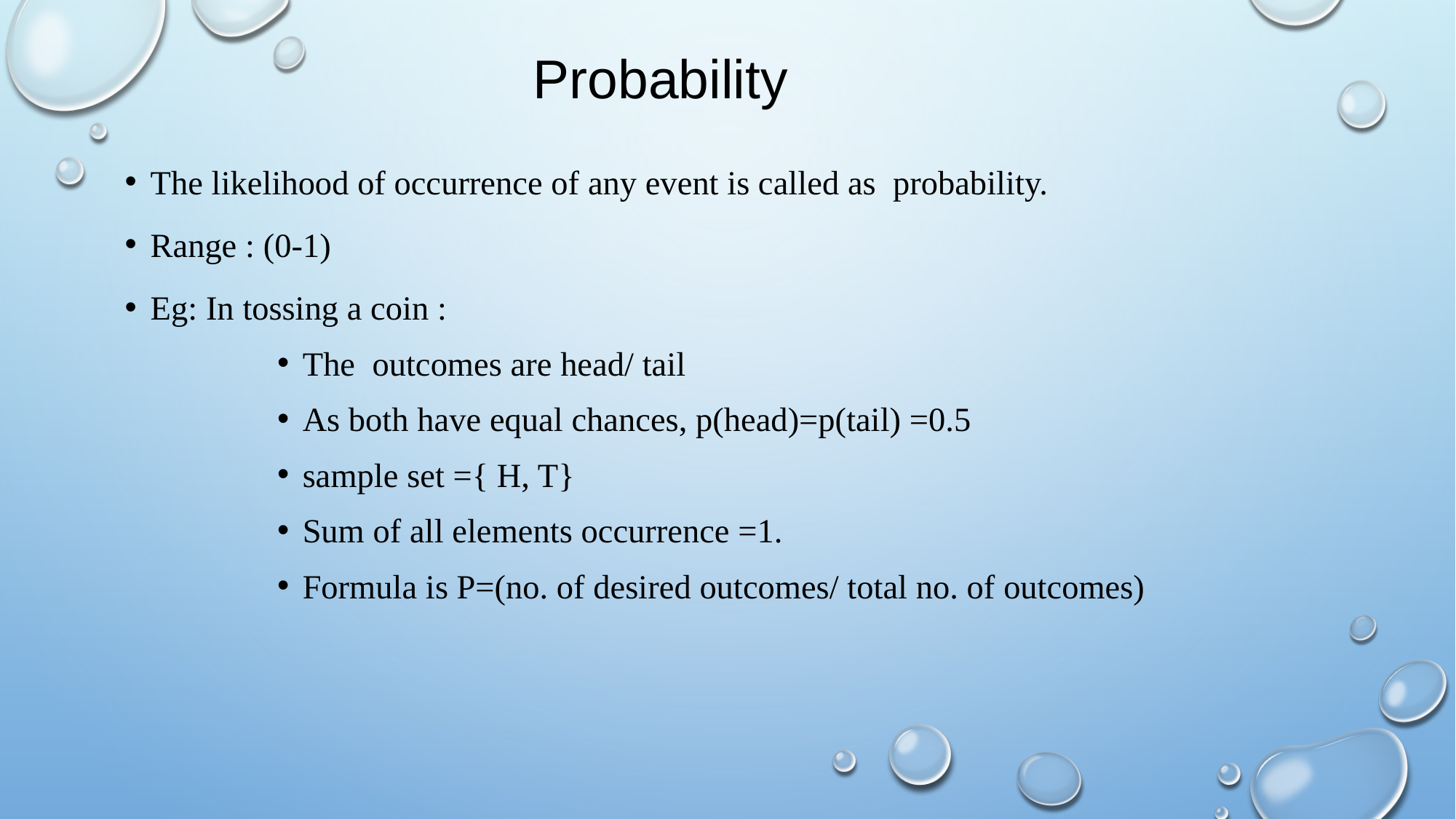

# Probability
The likelihood of occurrence of any event is called as  probability.
Range : (0-1)
Eg: In tossing a coin :
The  outcomes are head/ tail
As both have equal chances, p(head)=p(tail) =0.5
sample set ={ H, T}
Sum of all elements occurrence =1.
Formula is P=(no. of desired outcomes/ total no. of outcomes)